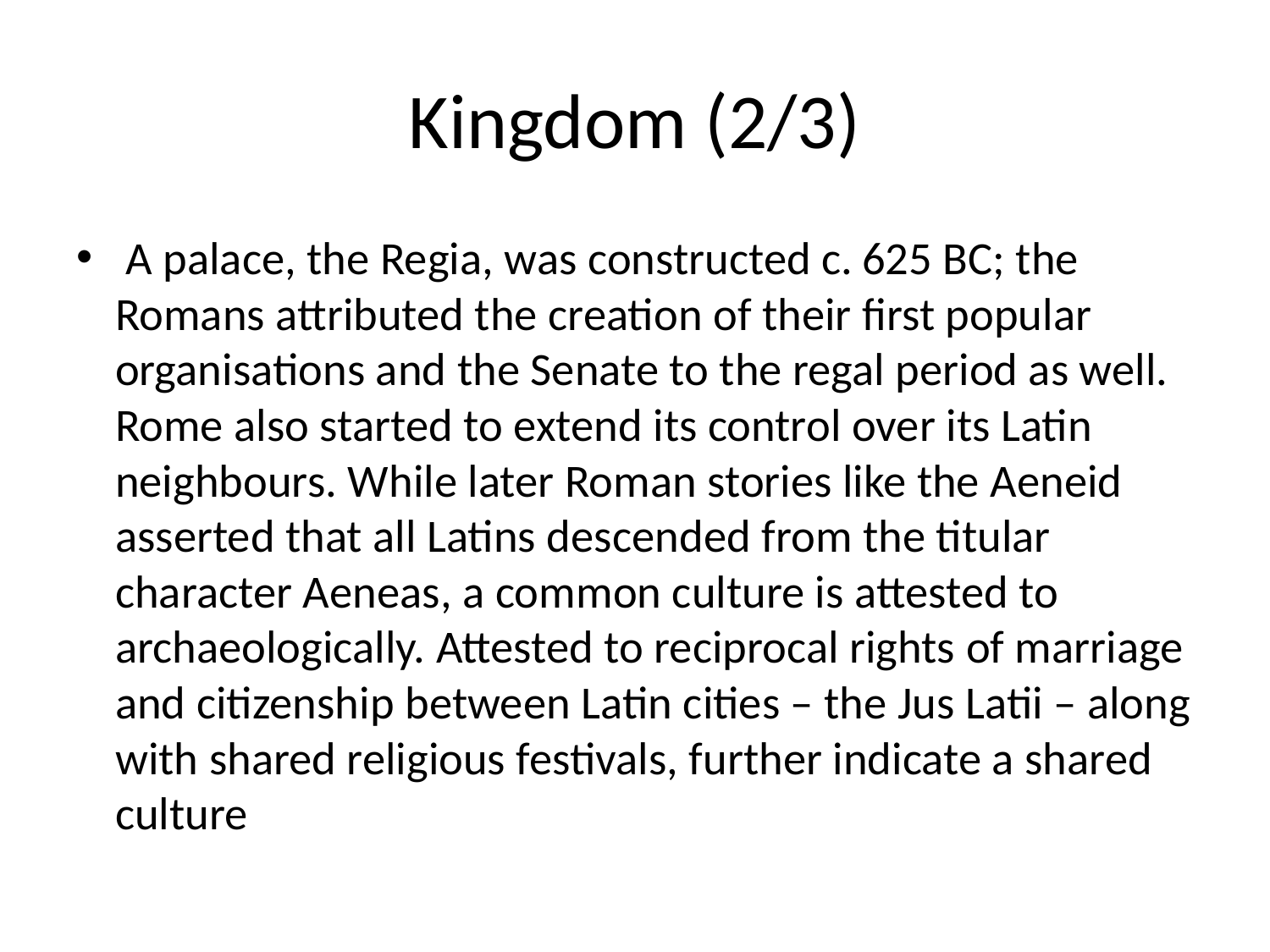

# Kingdom (2/3)
 A palace, the Regia, was constructed c. 625 BC; the Romans attributed the creation of their first popular organisations and the Senate to the regal period as well. Rome also started to extend its control over its Latin neighbours. While later Roman stories like the Aeneid asserted that all Latins descended from the titular character Aeneas, a common culture is attested to archaeologically. Attested to reciprocal rights of marriage and citizenship between Latin cities – the Jus Latii – along with shared religious festivals, further indicate a shared culture